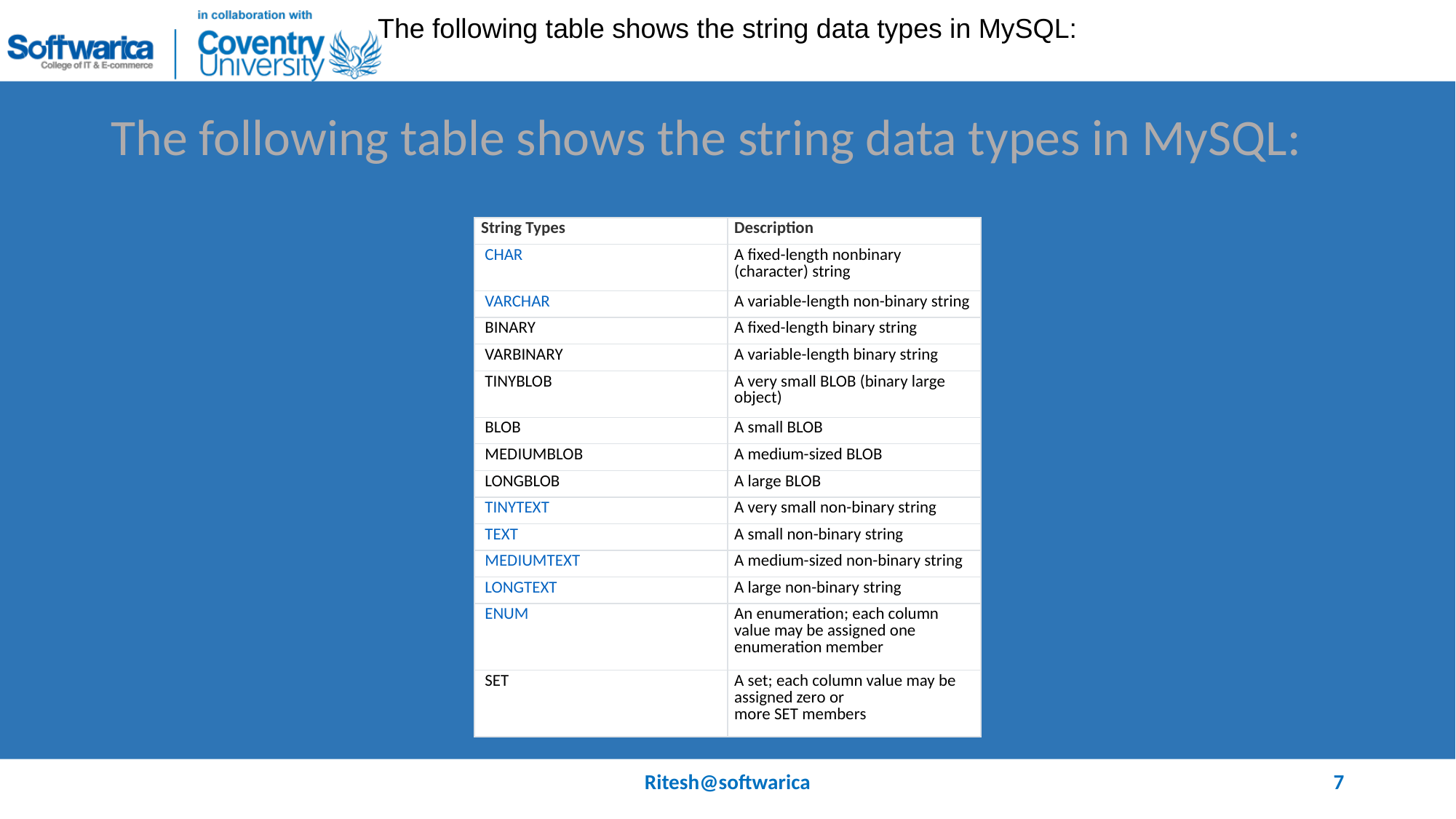

The following table shows the string data types in MySQL:
# The following table shows the string data types in MySQL:
| String Types | Description |
| --- | --- |
| CHAR | A fixed-length nonbinary (character) string |
| VARCHAR | A variable-length non-binary string |
| BINARY | A fixed-length binary string |
| VARBINARY | A variable-length binary string |
| TINYBLOB | A very small BLOB (binary large object) |
| BLOB | A small BLOB |
| MEDIUMBLOB | A medium-sized BLOB |
| LONGBLOB | A large BLOB |
| TINYTEXT | A very small non-binary string |
| TEXT | A small non-binary string |
| MEDIUMTEXT | A medium-sized non-binary string |
| LONGTEXT | A large non-binary string |
| ENUM | An enumeration; each column value may be assigned one enumeration member |
| SET | A set; each column value may be assigned zero or more SET members |
Ritesh@softwarica
7